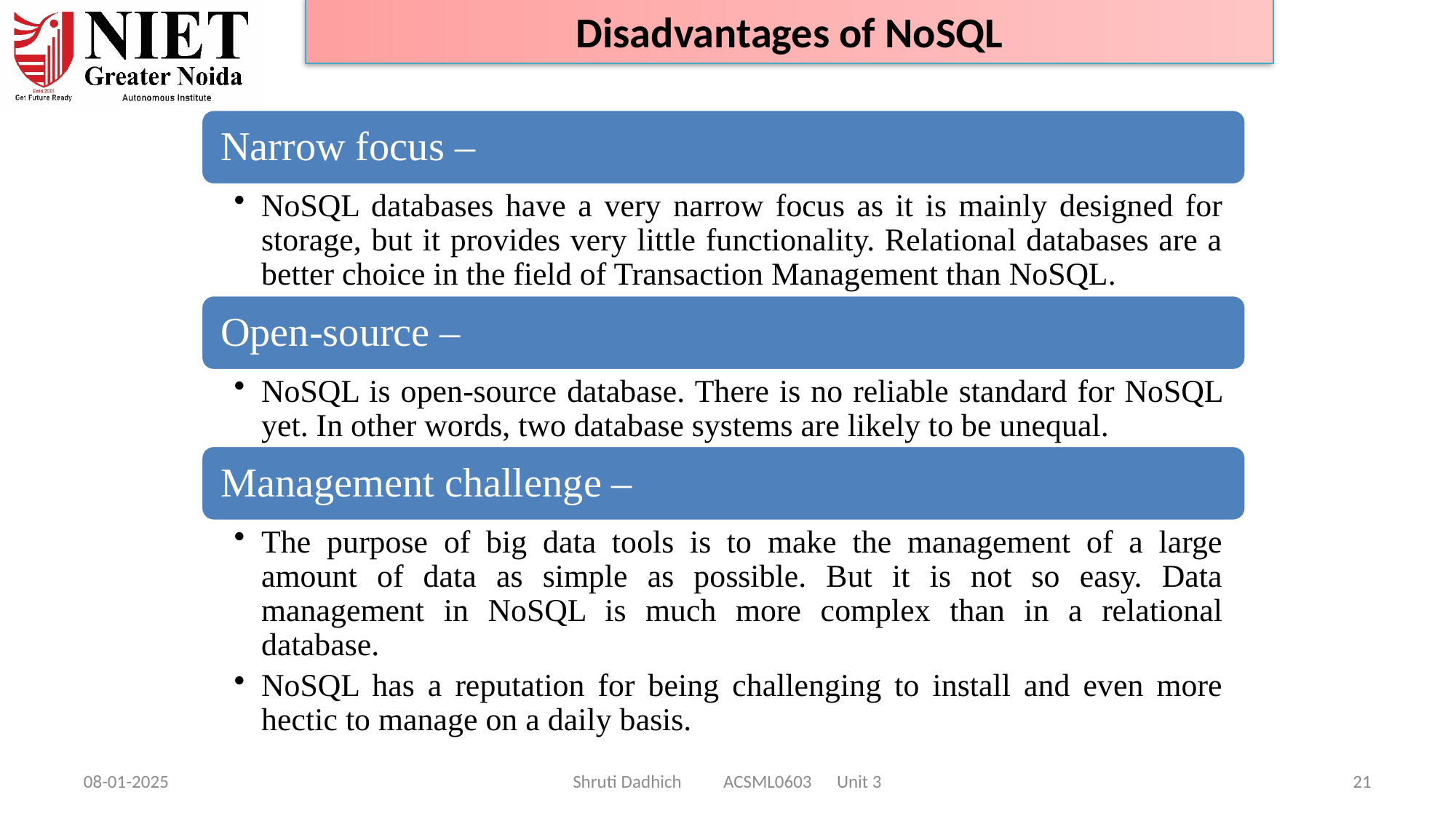

Disadvantages of NoSQL
Narrow focus –
NoSQL databases have a very narrow focus as it is mainly designed for storage, but it provides very little functionality. Relational databases are a better choice in the field of Transaction Management than NoSQL.
Open-source –
NoSQL is open-source database. There is no reliable standard for NoSQL yet. In other words, two database systems are likely to be unequal.
Management challenge –
The purpose of big data tools is to make the management of a large amount of data as simple as possible. But it is not so easy. Data management in NoSQL is much more complex than in a relational database.
NoSQL has a reputation for being challenging to install and even more hectic to manage on a daily basis.
08-01-2025
Shruti Dadhich          ACSML0603      Unit 3
21